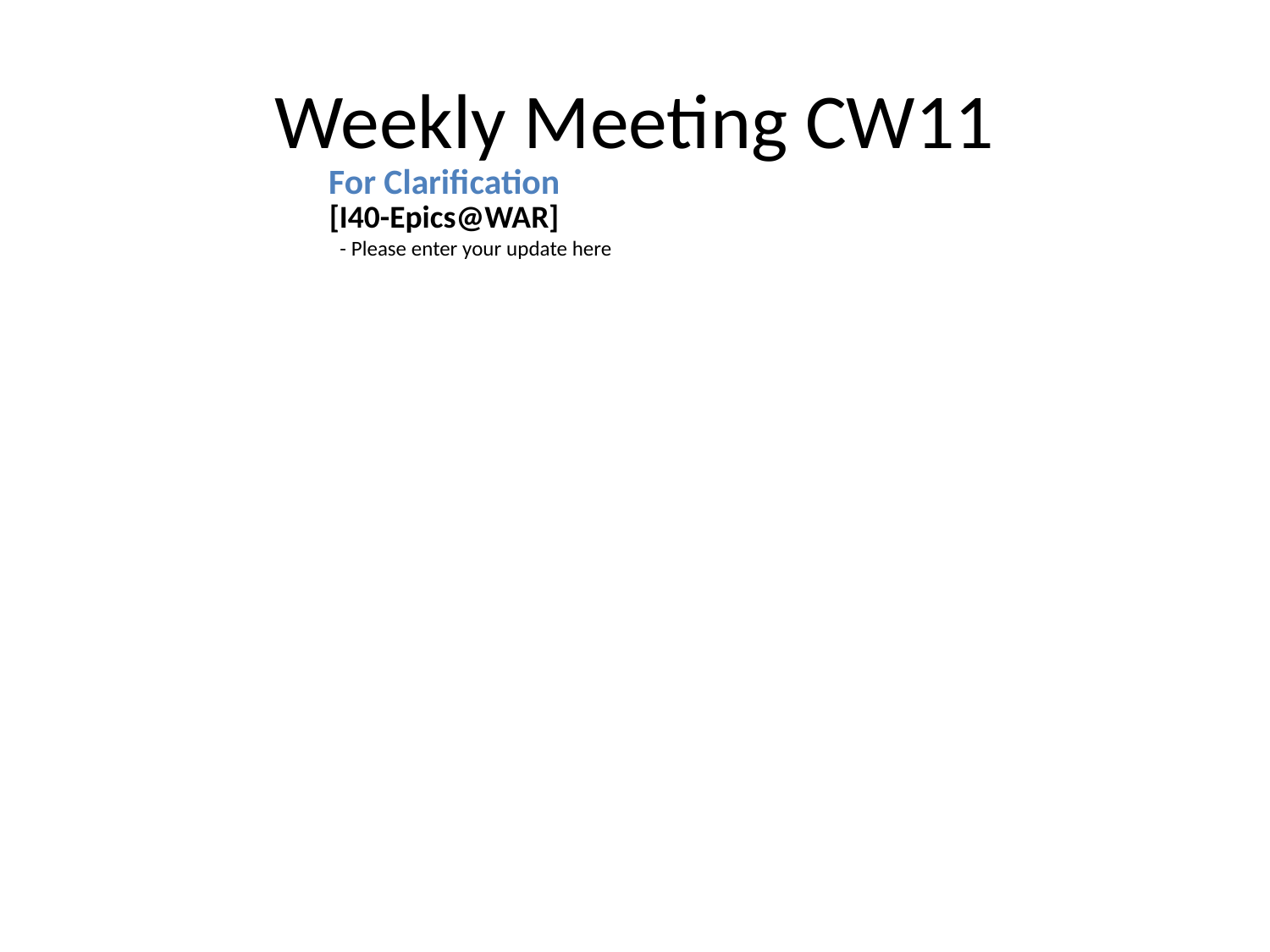

# Weekly Meeting CW11
For Clarification
[I40-Epics@WAR]
- Please enter your update here